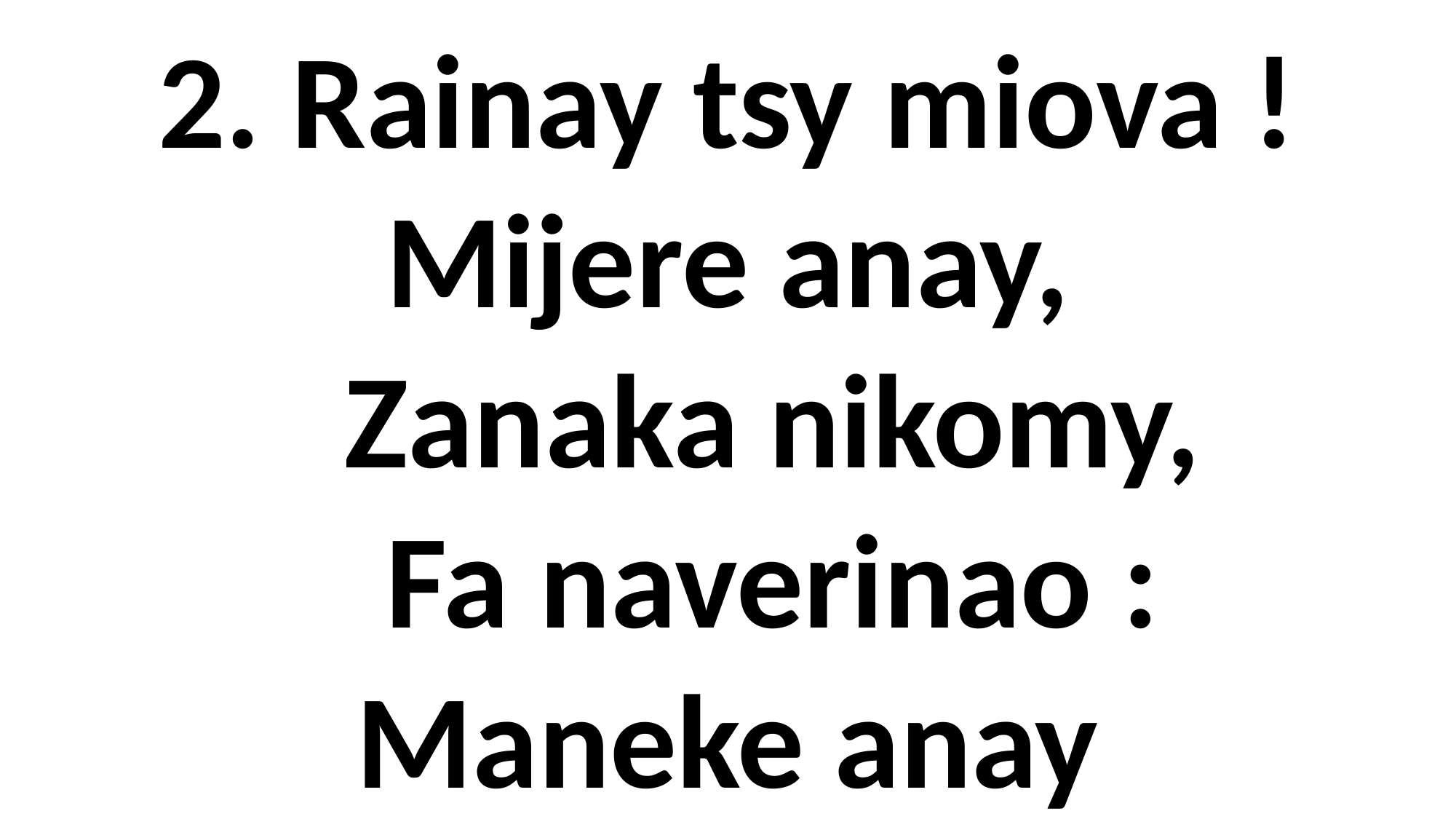

2. Rainay tsy miova !
Mijere anay,
   Zanaka nikomy,
   Fa naverinao :
Maneke anay